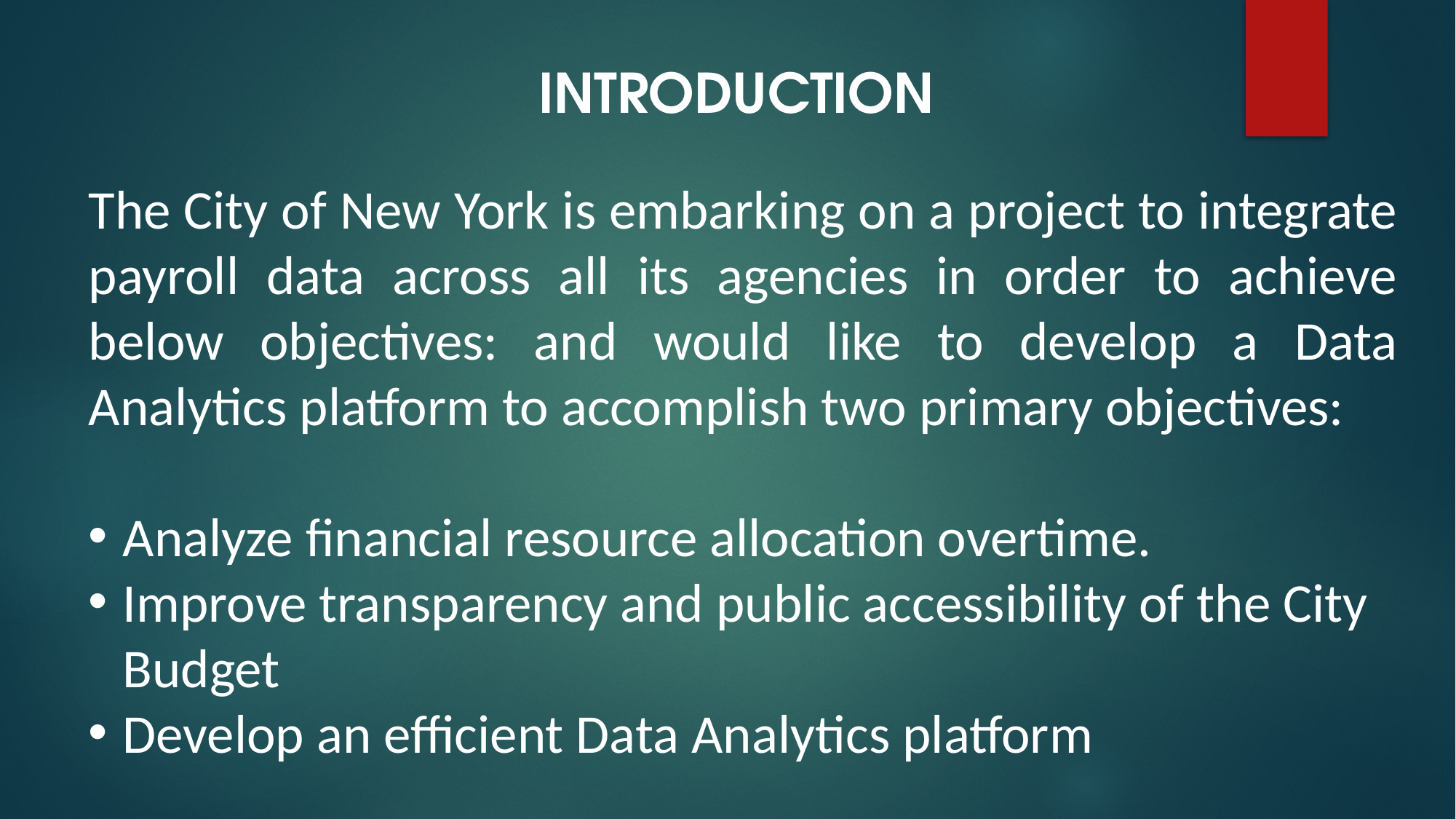

INTRODUCTION
The City of New York is embarking on a project to integrate payroll data across all its agencies in order to achieve below objectives: and would like to develop a Data Analytics platform to accomplish two primary objectives:

Analyze financial resource allocation overtime.
Improve transparency and public accessibility of the City Budget
Develop an efficient Data Analytics platform